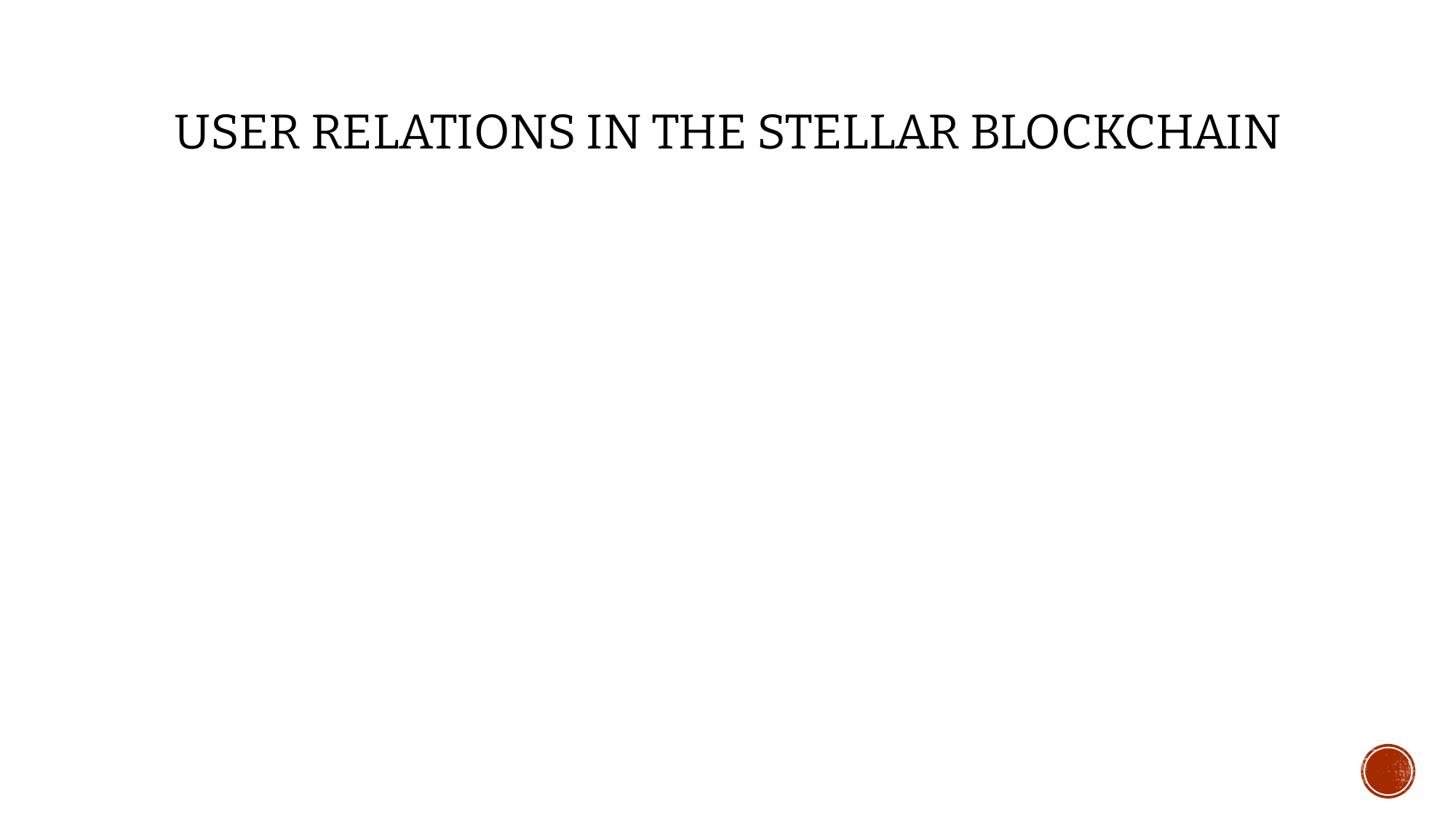

# User relations in the Stellar blockchain